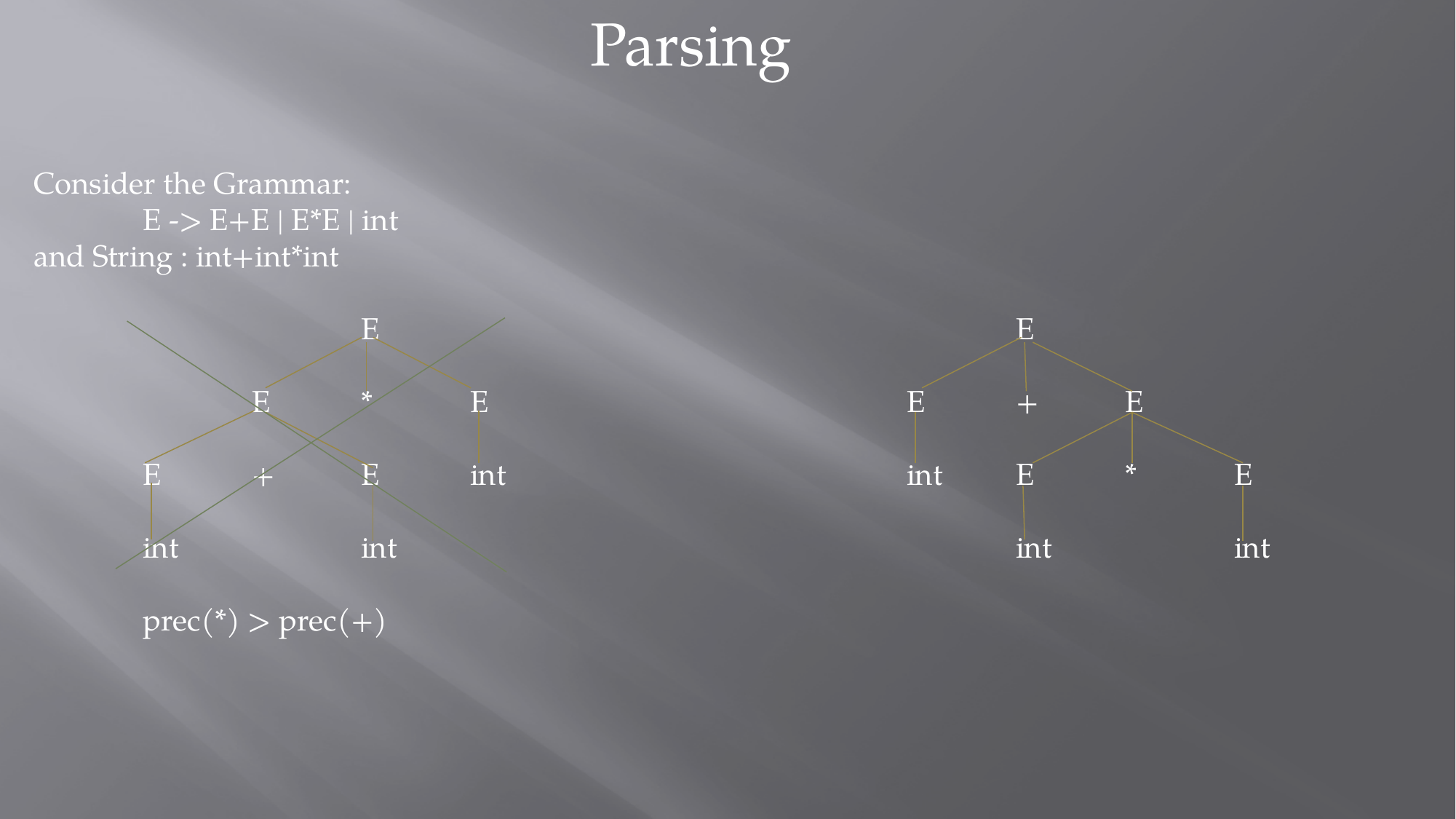

Parsing
Consider the Grammar:
	E -> E+E | E*E | int
and String : int+int*int

			E						E

	 	E	*	E				E	+	E

	E	+	E	int				int	E	*	E

	int		int						int		int

	prec(*) > prec(+)